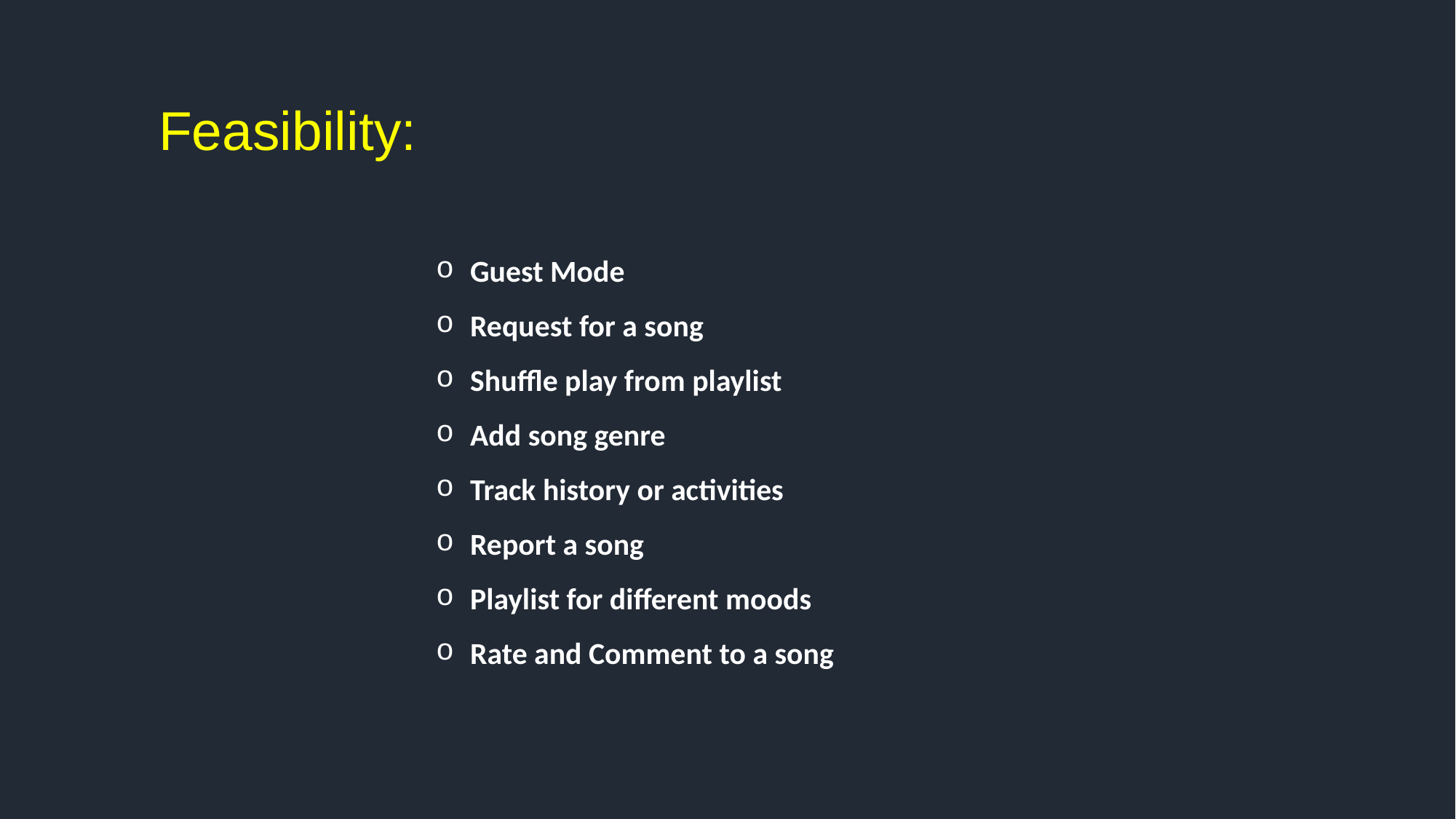

Feasibility:
Guest Mode
Request for a song
Shuffle play from playlist
Add song genre
Track history or activities
Report a song
Playlist for different moods
Rate and Comment to a song